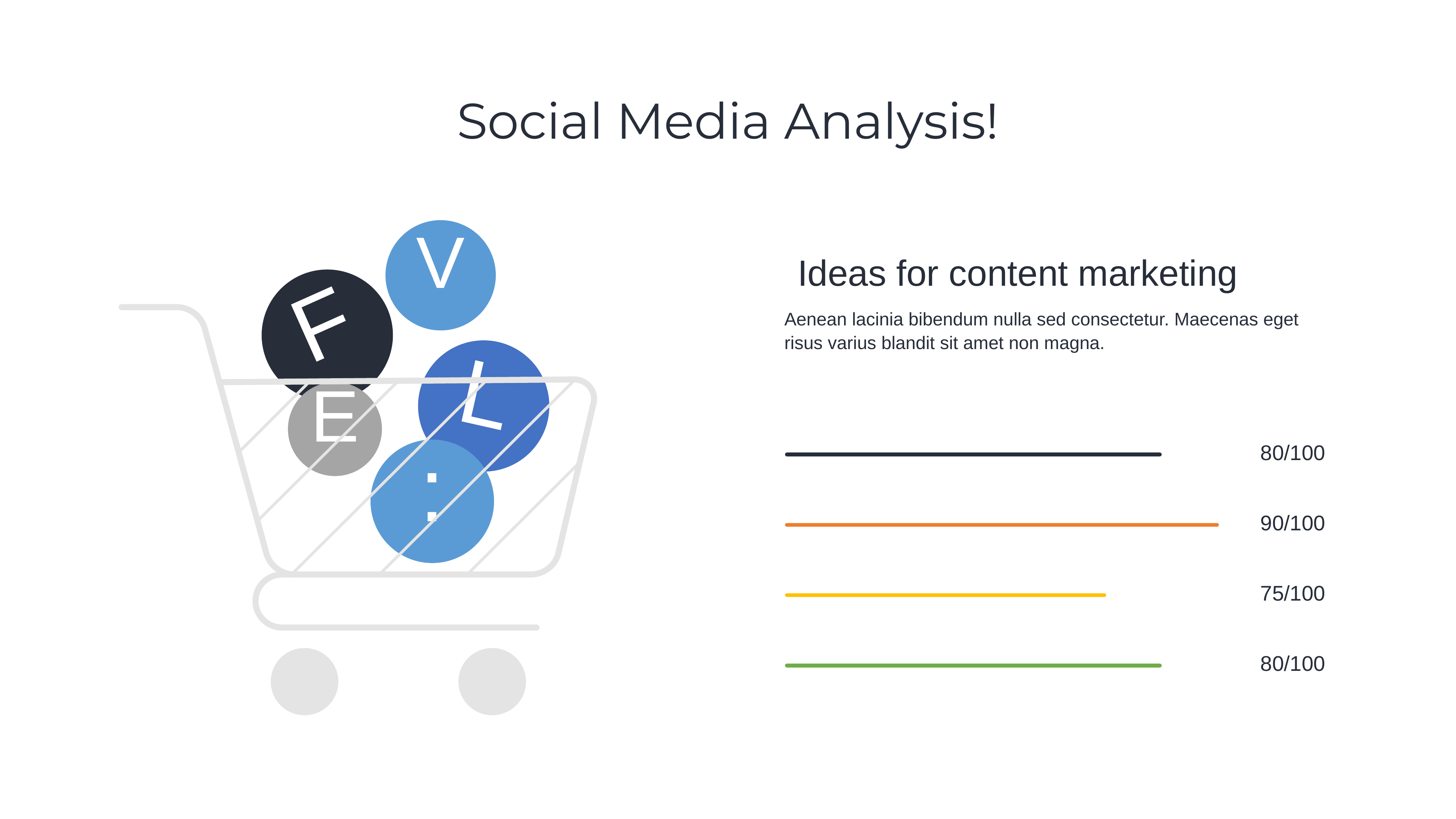

# Social Media Analysis!
V
Ideas for content marketing
F
Aenean lacinia bibendum nulla sed consectetur. Maecenas eget risus varius blandit sit amet non magna.

L
E
Twitter
80/100
:
Facebook
90/100
Pinterest
75/100
Instagram
80/100